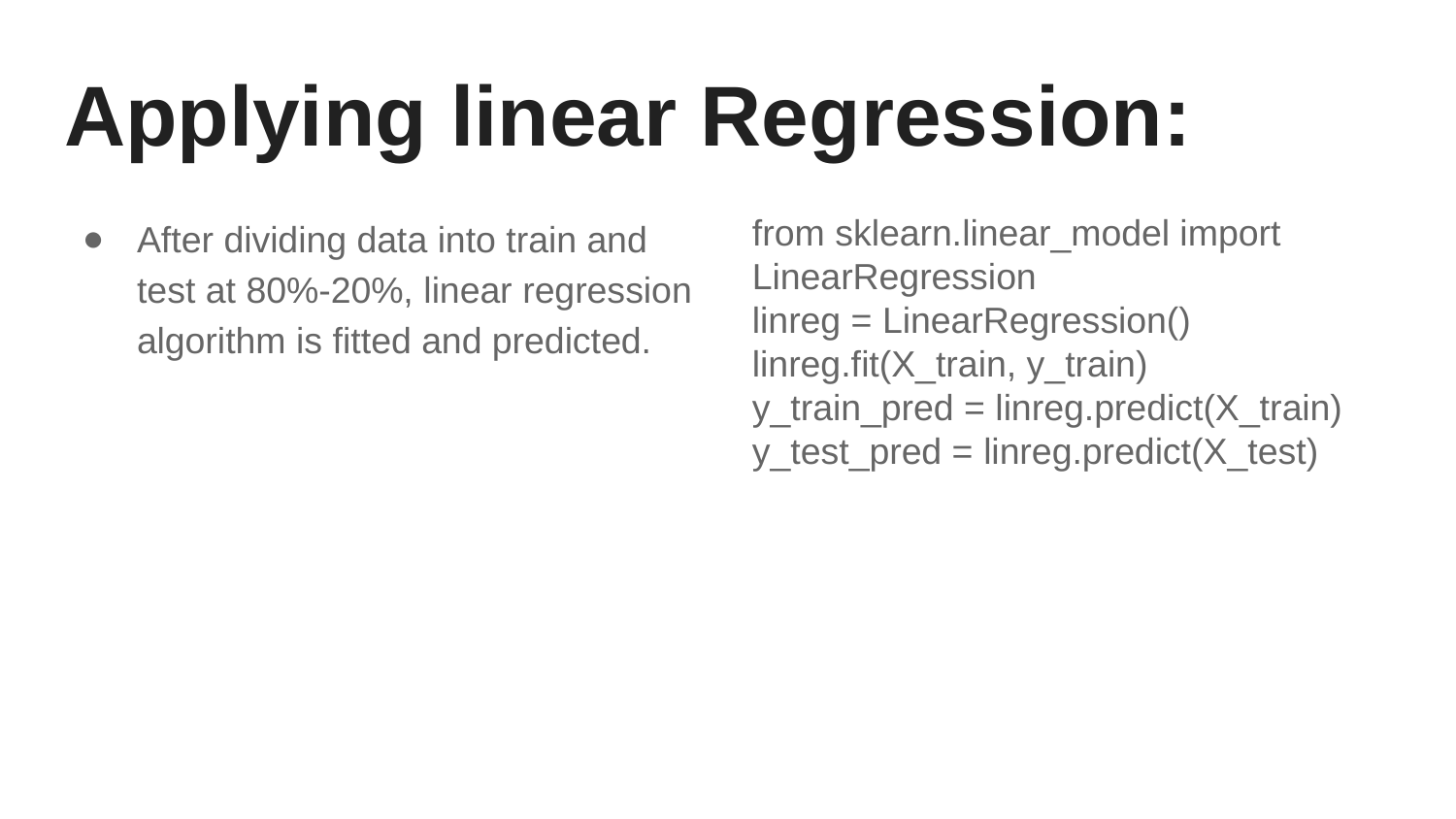

# Applying linear Regression:
After dividing data into train and test at 80%-20%, linear regression algorithm is fitted and predicted.
from sklearn.linear_model import LinearRegression
linreg = LinearRegression()
linreg.fit(X_train, y_train)
y_train_pred = linreg.predict(X_train)
y_test_pred = linreg.predict(X_test)